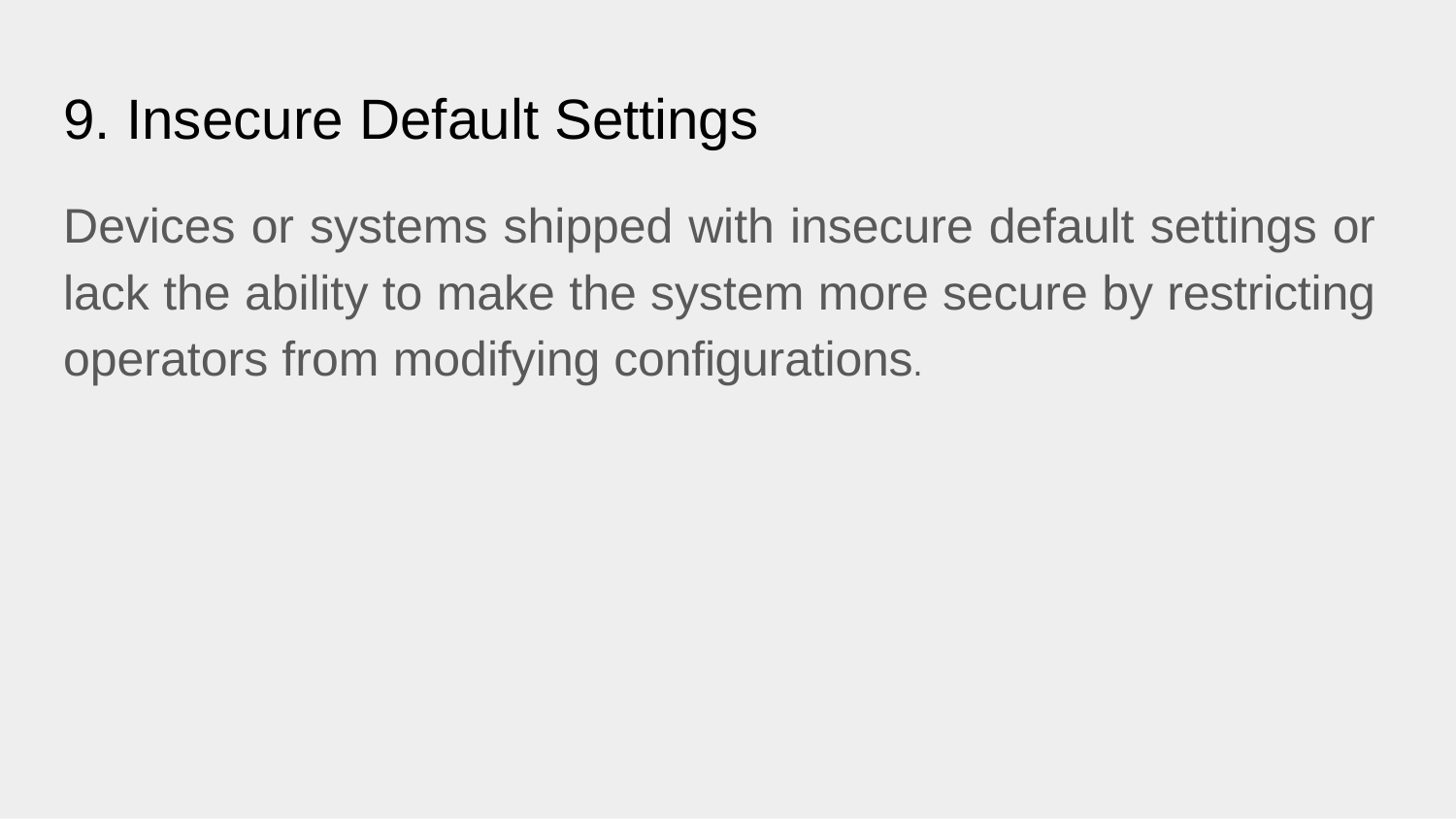

# 9. Insecure Default Settings
Devices or systems shipped with insecure default settings or lack the ability to make the system more secure by restricting operators from modifying configurations.